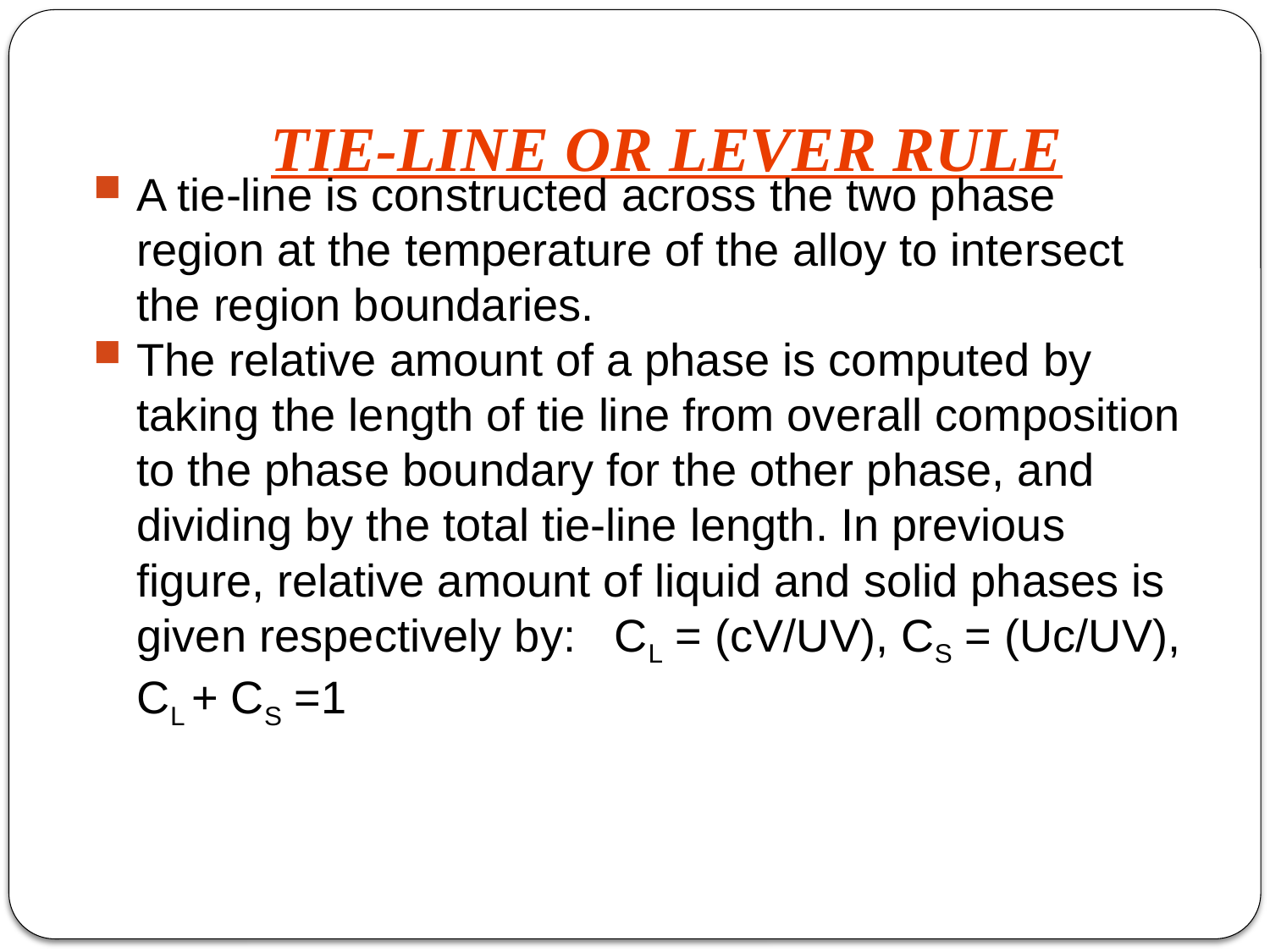

# TIE-LINE OR LEVER RULE
A tie-line is constructed across the two phase region at the temperature of the alloy to intersect the region boundaries.
The relative amount of a phase is computed by  taking the length of tie line from overall composition to the phase boundary for the other phase, and dividing by the total tie-line length. In previous figure, relative amount of liquid and solid phases is given respectively by:   CL = (cV/UV), CS = (Uc/UV), CL + CS =1